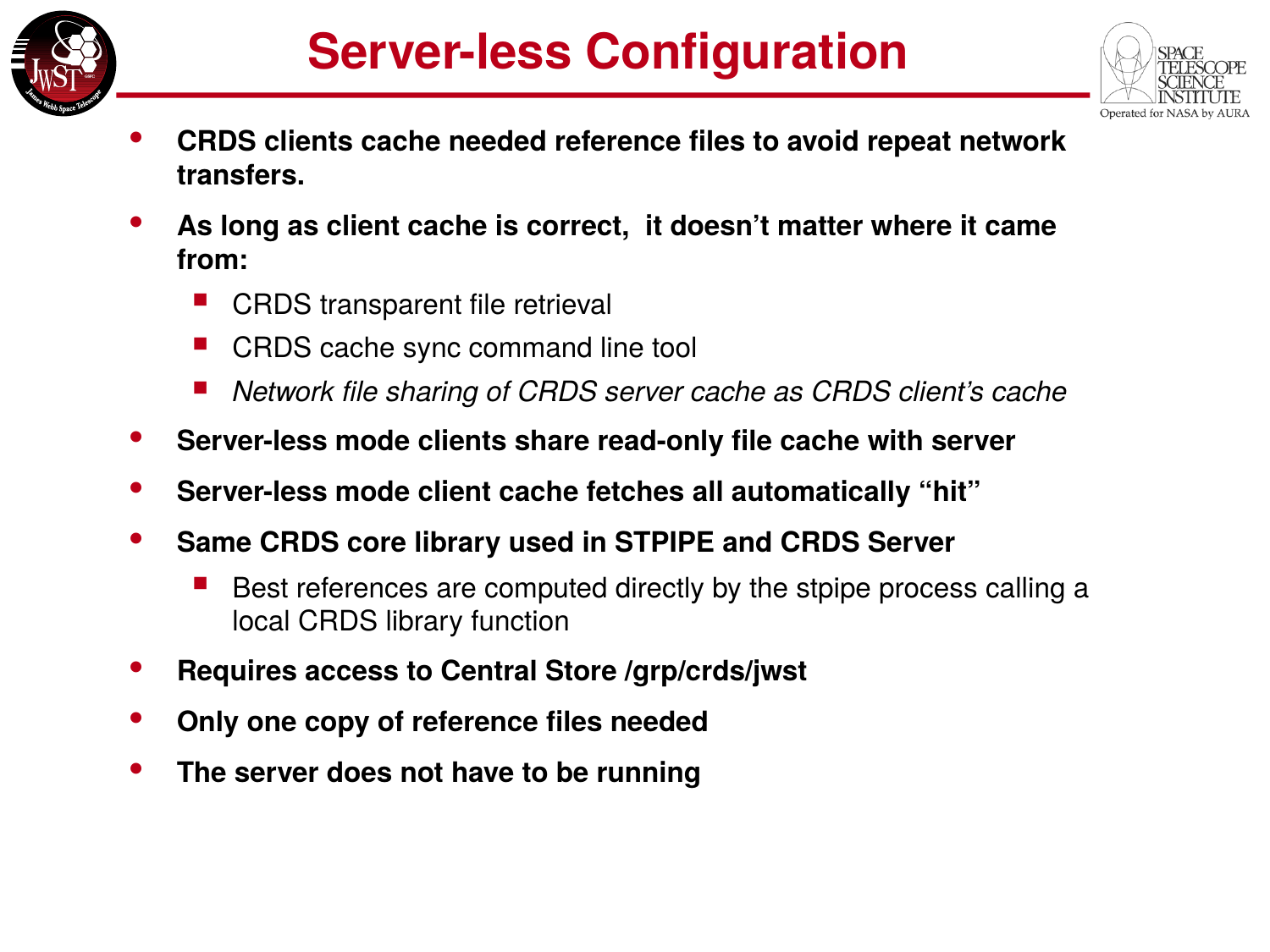

# Server-less Configuration
CRDS clients cache needed reference files to avoid repeat network transfers.
As long as client cache is correct,  it doesn’t matter where it came from:
CRDS transparent file retrieval
CRDS cache sync command line tool
Network file sharing of CRDS server cache as CRDS client’s cache
Server-less mode clients share read-only file cache with server
Server-less mode client cache fetches all automatically “hit”
Same CRDS core library used in STPIPE and CRDS Server
Best references are computed directly by the stpipe process calling a local CRDS library function
Requires access to Central Store /grp/crds/jwst
Only one copy of reference files needed
The server does not have to be running